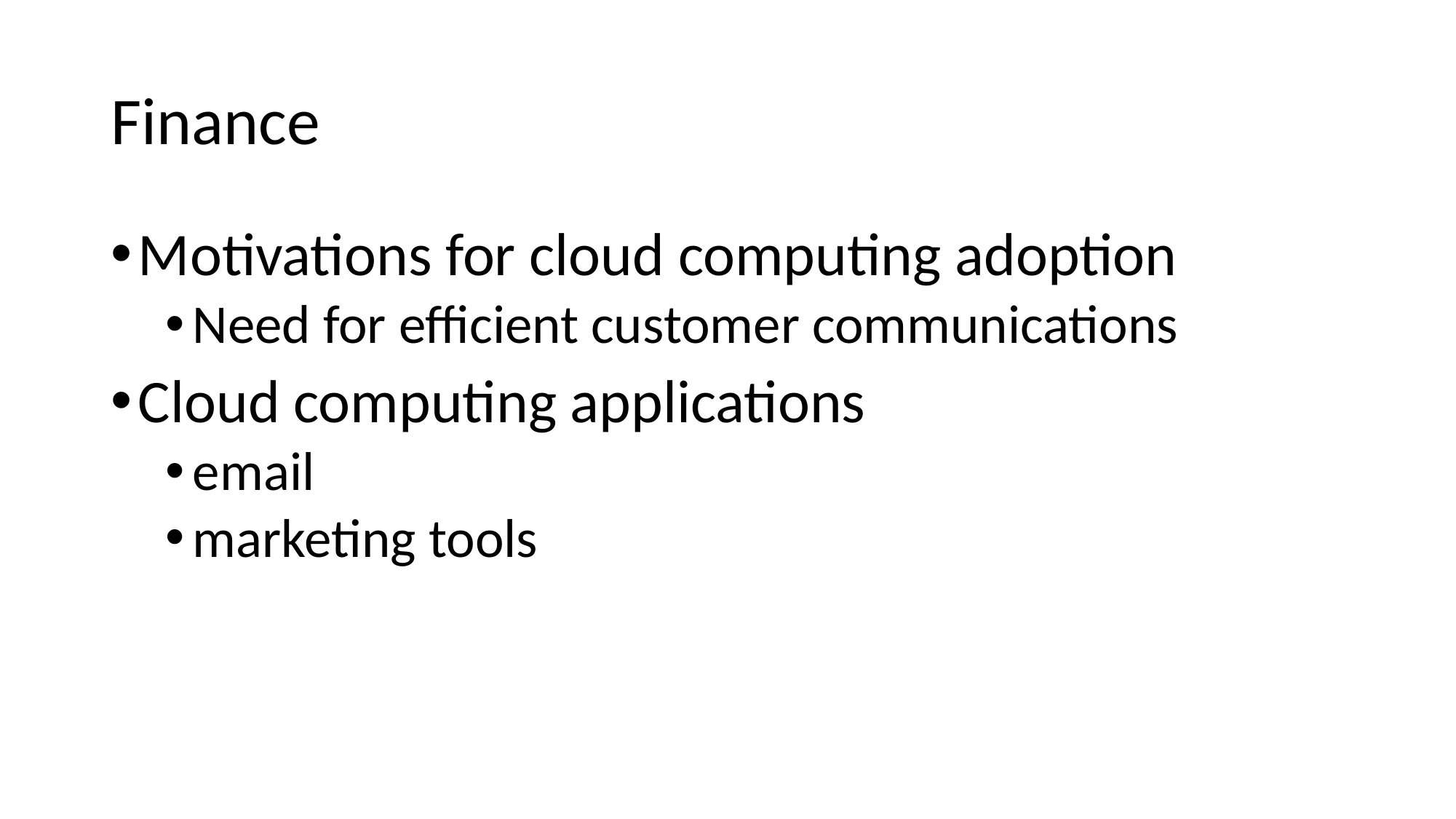

# Finance
Motivations for cloud computing adoption
Need for efficient customer communications
Cloud computing applications
email
marketing tools